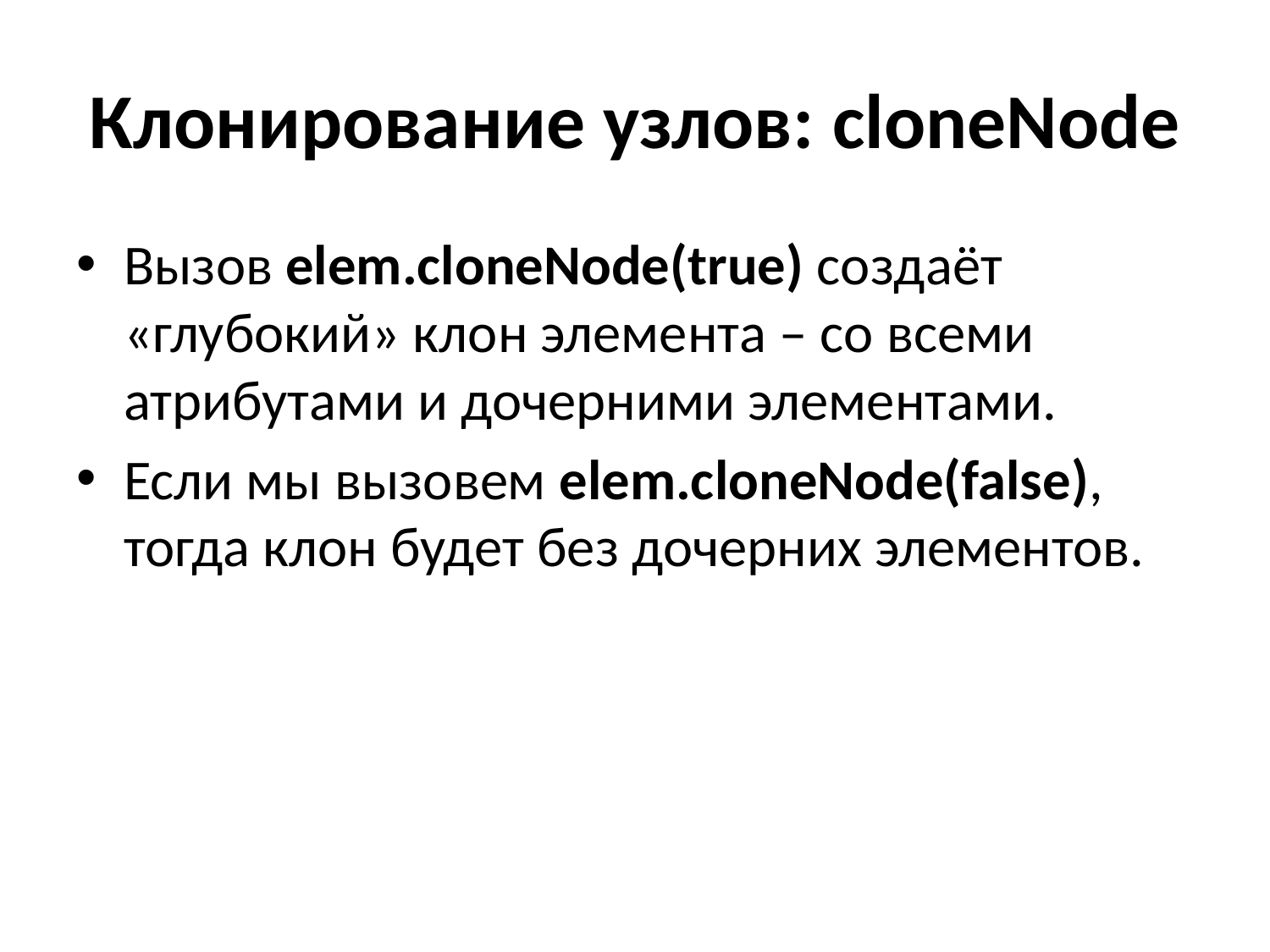

# Клонирование узлов: cloneNode
Вызов elem.cloneNode(true) создаёт «глубокий» клон элемента – со всеми атрибутами и дочерними элементами.
Если мы вызовем elem.cloneNode(false), тогда клон будет без дочерних элементов.